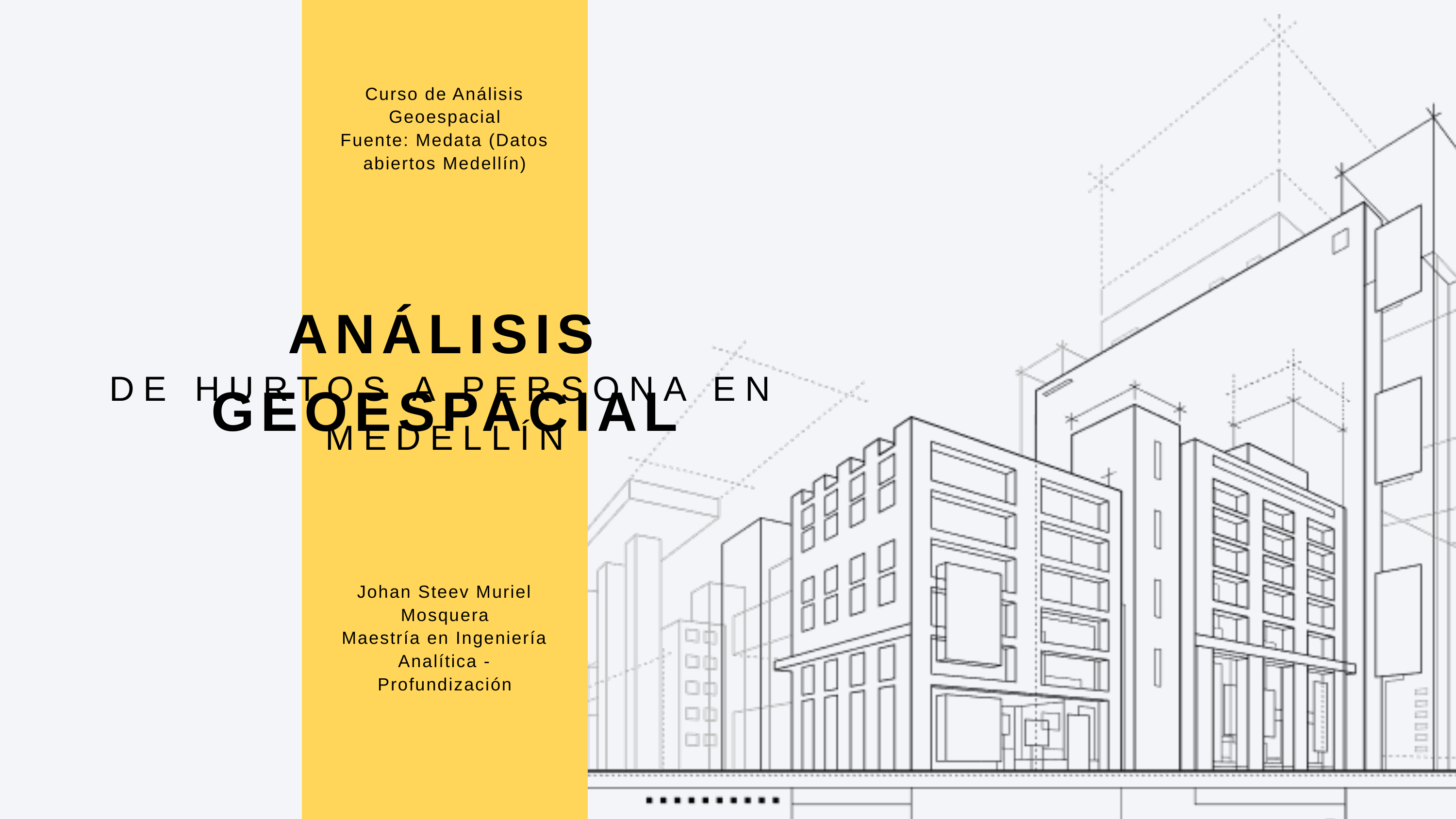

Curso de Análisis Geoespacial
Fuente: Medata (Datos abiertos Medellín)

ANÁLISIS GEOESPACIAL
DE HURTOS A PERSONA EN MEDELLÍN
Johan Steev Muriel Mosquera
Maestría en Ingeniería Analítica - Profundización